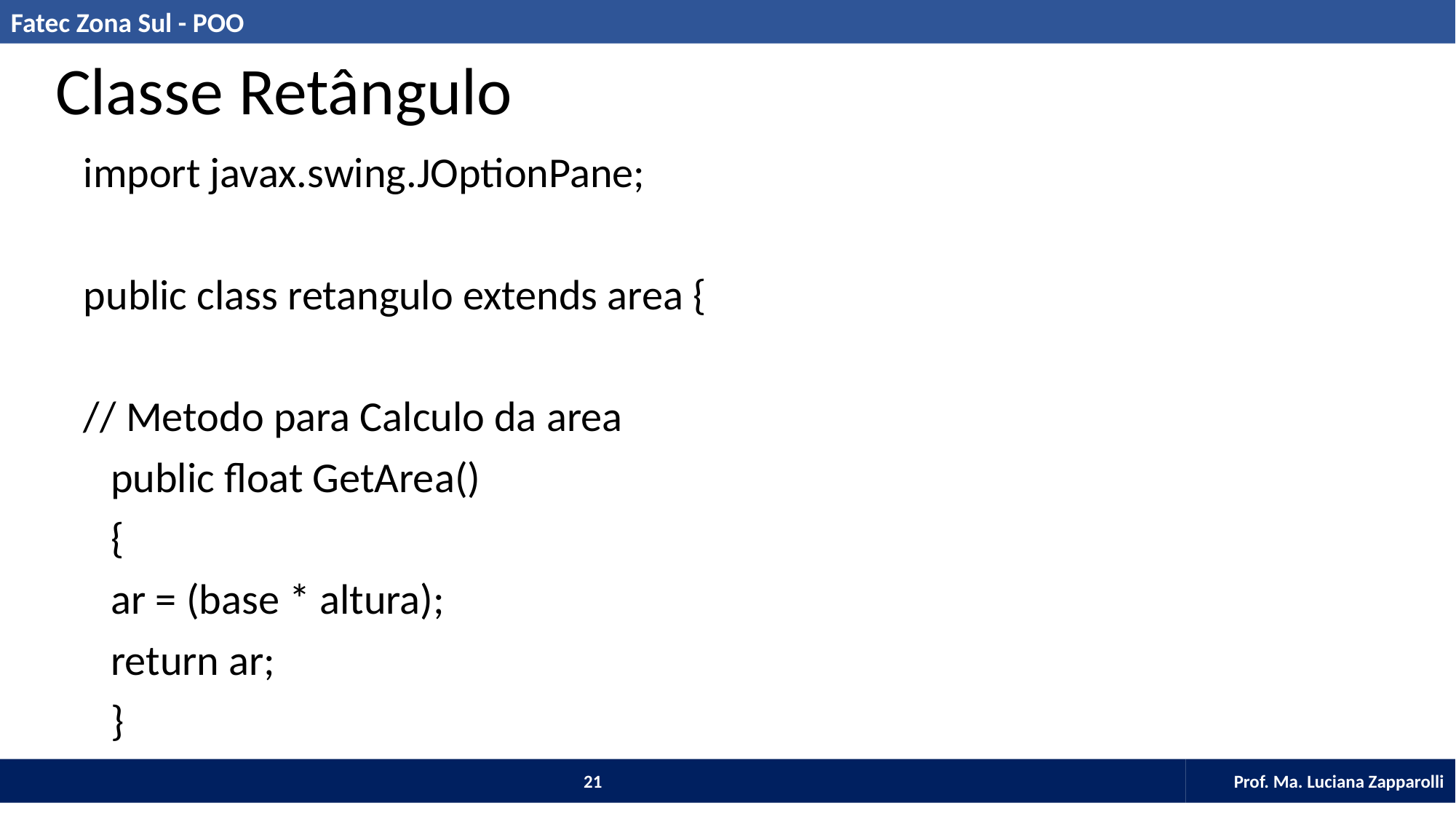

Classe Retângulo
import javax.swing.JOptionPane;

public class retangulo extends area {

// Metodo para Calculo da area
	public float GetArea()
	{
	ar = (base * altura);
	return ar;
	}
21
Prof. Ma. Luciana Zapparolli